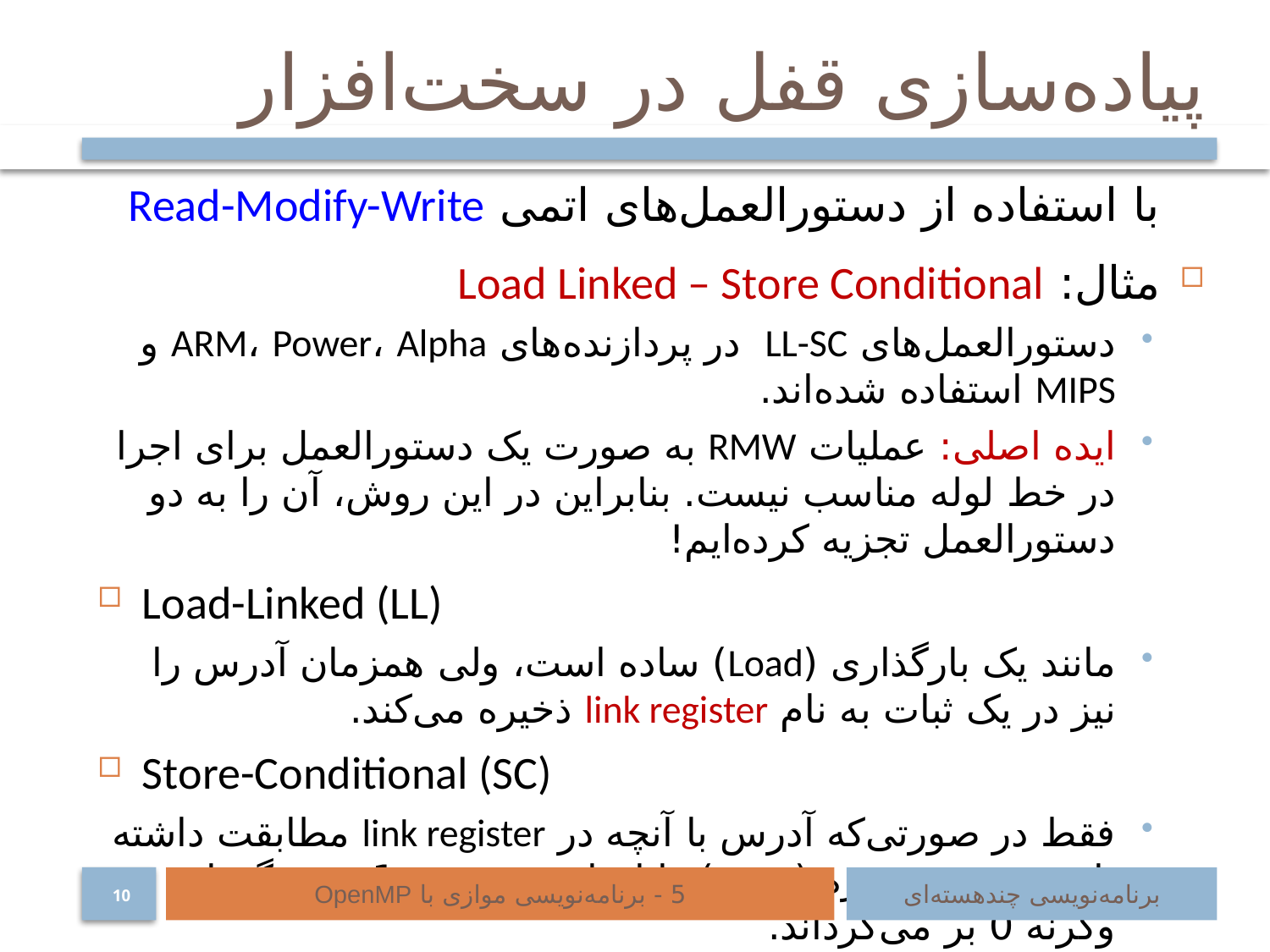

# پیاده‌سازی قفل در سخت‌افزار
 با استفاده از دستورالعمل‌های اتمی Read-Modify-Write
مثال: Load Linked – Store Conditional
دستورالعمل‌های LL-SC  در پردازنده‌های ARM، Power، Alpha و MIPS استفاده شده‌اند.
ایده اصلی: عملیات RMW به صورت یک دستورالعمل برای اجرا در خط لوله مناسب نیست. بنابراین در این روش، آن را به دو دستورالعمل تجزیه کرده‌ایم!
Load-Linked (LL)
مانند یک بارگذاری (Load) ساده است، ولی همزمان آدرس را نیز در یک ثبات به نام link register ذخیره می‌کند.
Store-Conditional (SC)
فقط در صورتی‌که آدرس با آنچه در link register مطابقت داشته باشد دستور ذخیره (store) را انجام می‌دهد و 1 برمی‌گرداند، وگرنه 0 بر می‌گرداند.
5 - برنامه‌نویسی موازی با OpenMP
برنامه‌نویسی چند‌هسته‌ای
10